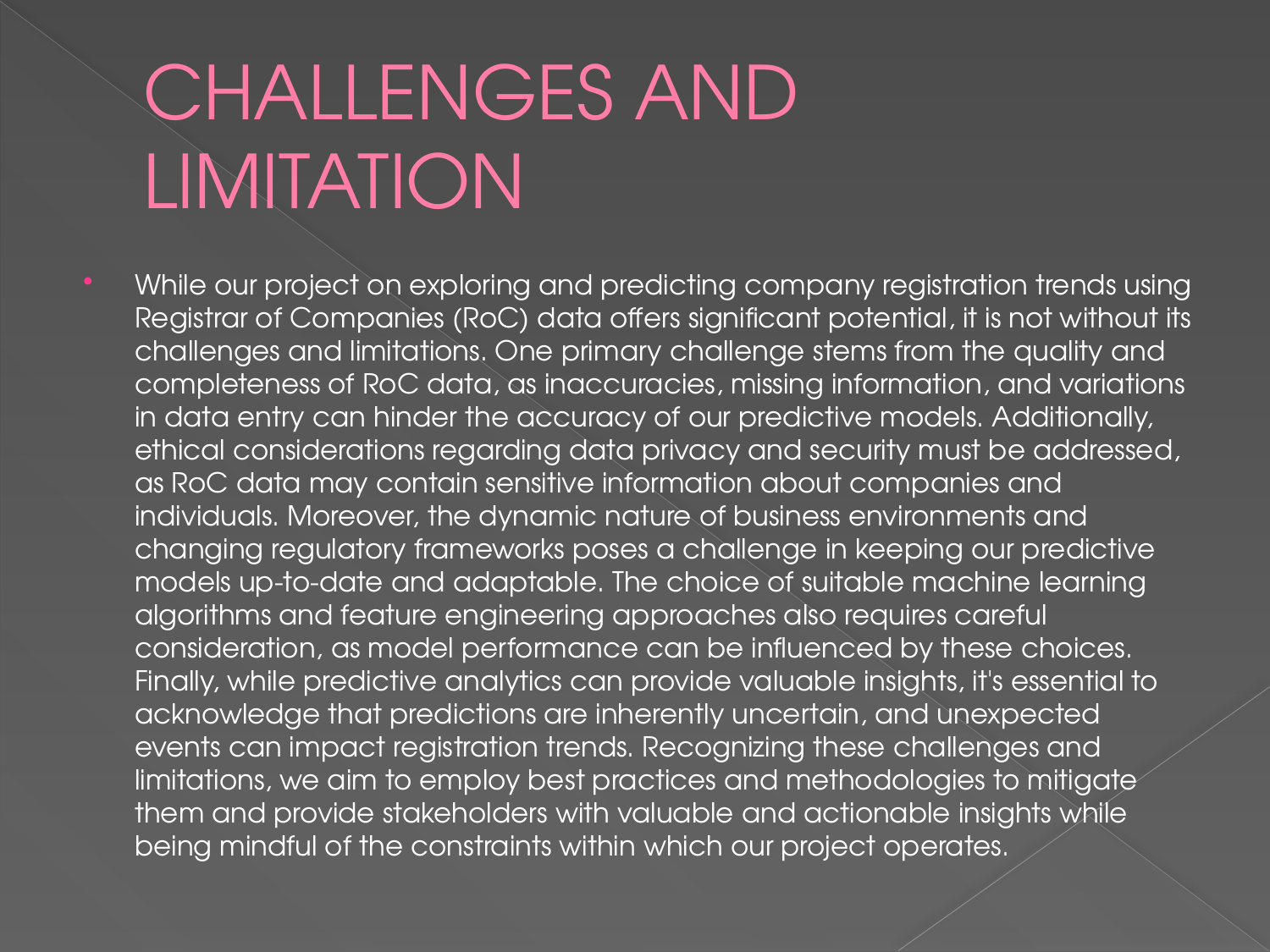

# CHALLENGES AND LIMITATION
While our project on exploring and predicting company registration trends using Registrar of Companies (RoC) data offers significant potential, it is not without its challenges and limitations. One primary challenge stems from the quality and completeness of RoC data, as inaccuracies, missing information, and variations in data entry can hinder the accuracy of our predictive models. Additionally, ethical considerations regarding data privacy and security must be addressed, as RoC data may contain sensitive information about companies and individuals. Moreover, the dynamic nature of business environments and changing regulatory frameworks poses a challenge in keeping our predictive models up-to-date and adaptable. The choice of suitable machine learning algorithms and feature engineering approaches also requires careful consideration, as model performance can be influenced by these choices. Finally, while predictive analytics can provide valuable insights, it's essential to acknowledge that predictions are inherently uncertain, and unexpected events can impact registration trends. Recognizing these challenges and limitations, we aim to employ best practices and methodologies to mitigate them and provide stakeholders with valuable and actionable insights while being mindful of the constraints within which our project operates.